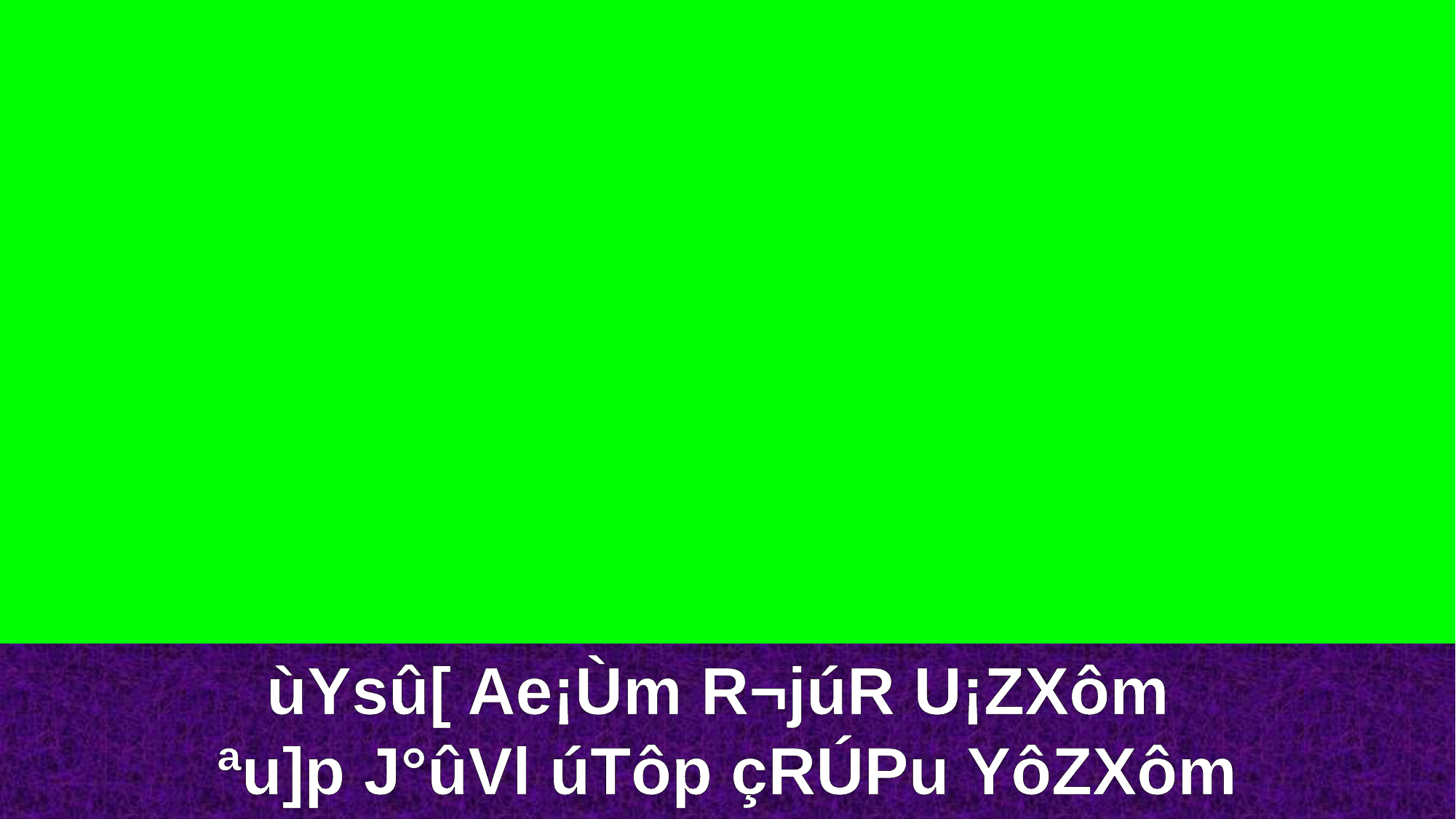

ùYsû[ Ae¡Ùm R¬júR U¡ZXôm
ªu]p J°ûVl úTôp çRÚPu YôZXôm